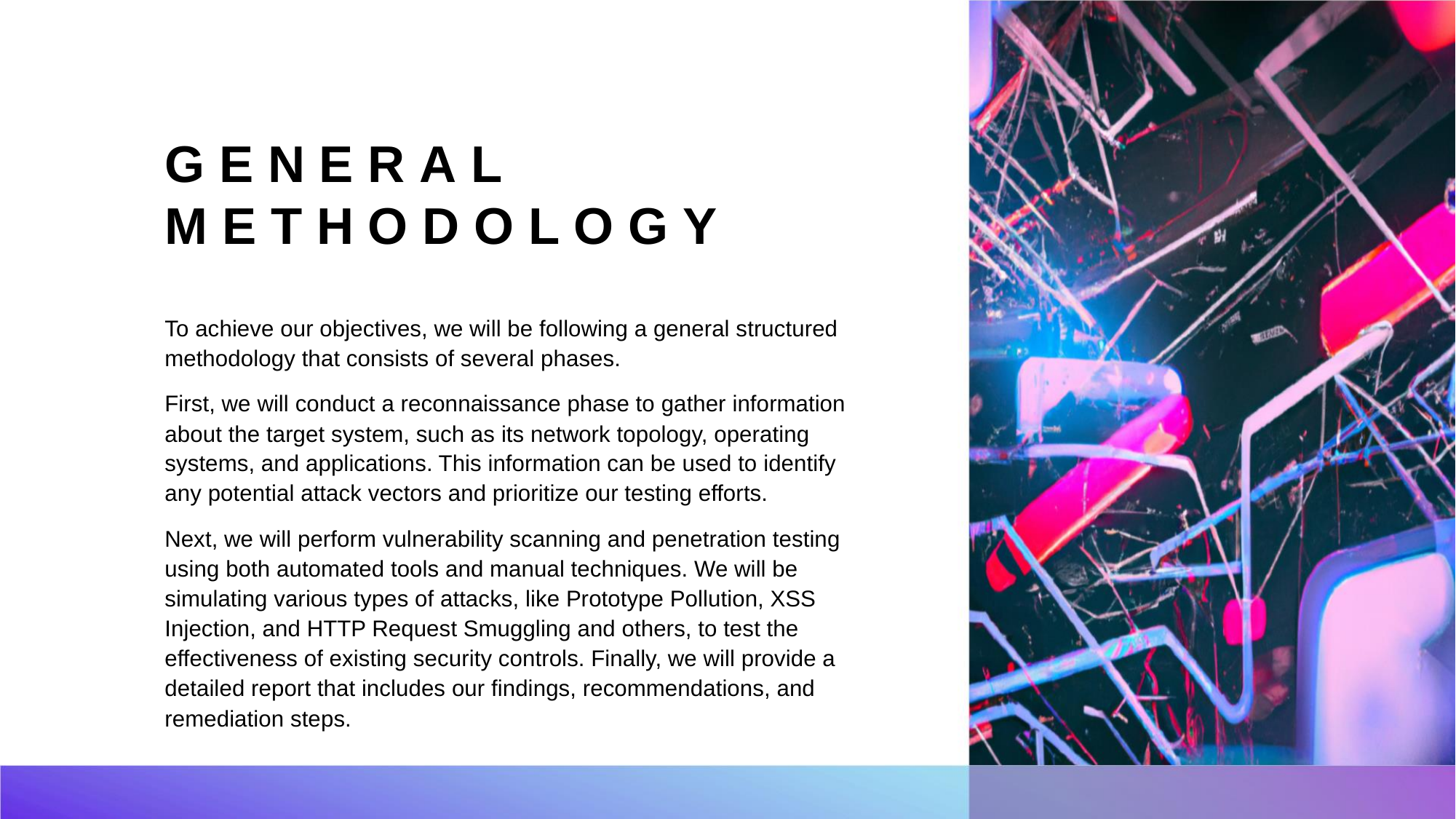

G E N E R A L
M E T H O D O L O G Y
To achieve our objectives, we will be following a general structured
methodology that consists of several phases.
First, we will conduct a reconnaissance phase to gather information
about the target system, such as its network topology, operating
systems, and applications. This information can be used to identify
any potential attack vectors and prioritize our testing efforts.
Next, we will perform vulnerability scanning and penetration testing
using both automated tools and manual techniques. We will be
simulating various types of attacks, like Prototype Pollution, XSS
Injection, and HTTP Request Smuggling and others, to test the
effectiveness of existing security controls. Finally, we will provide a
detailed report that includes our findings, recommendations, and
remediation steps.